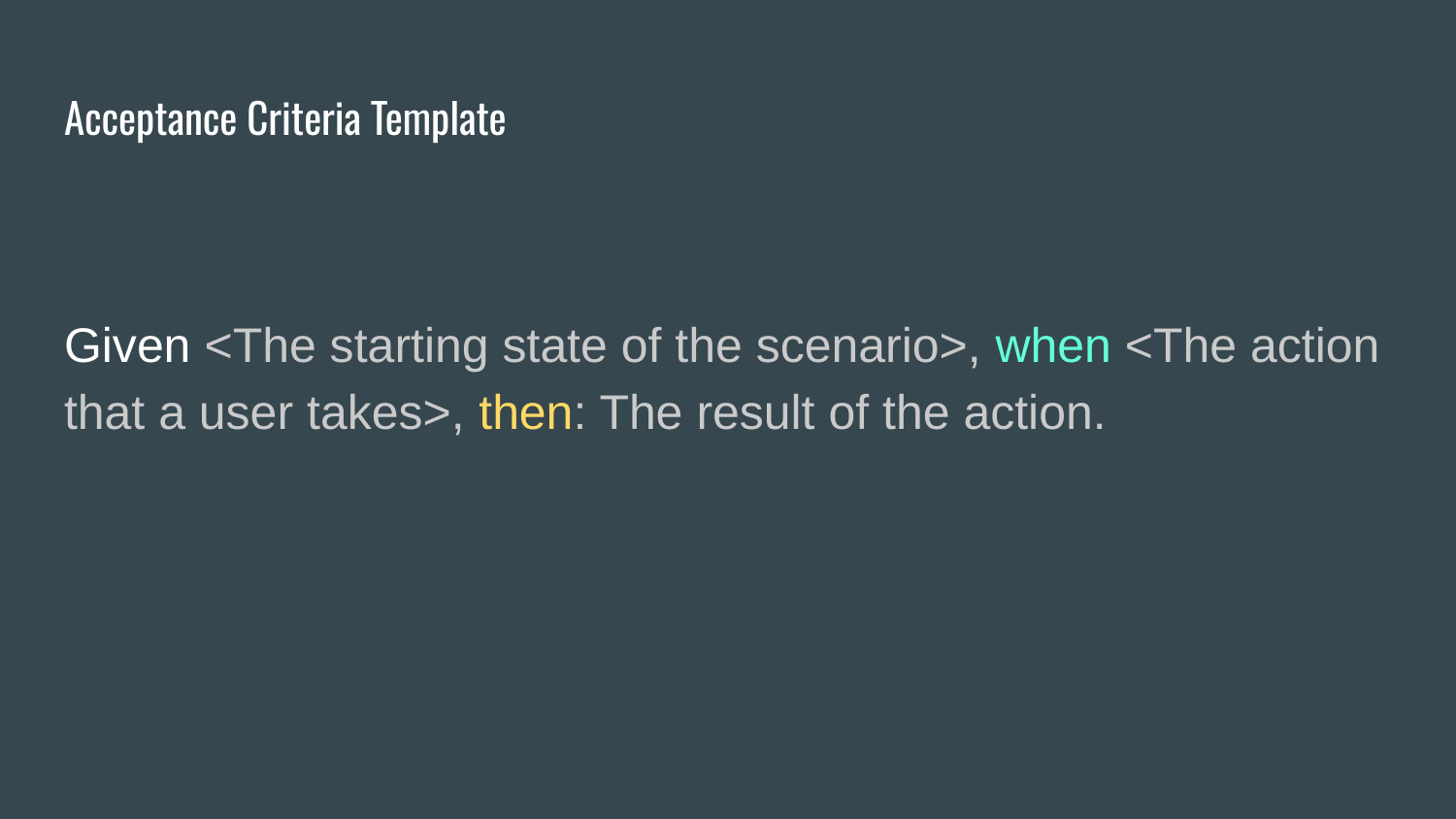

Acceptance Criteria Template
Given <The starting state of the scenario>, when <The action that a user takes>, then: The result of the action.